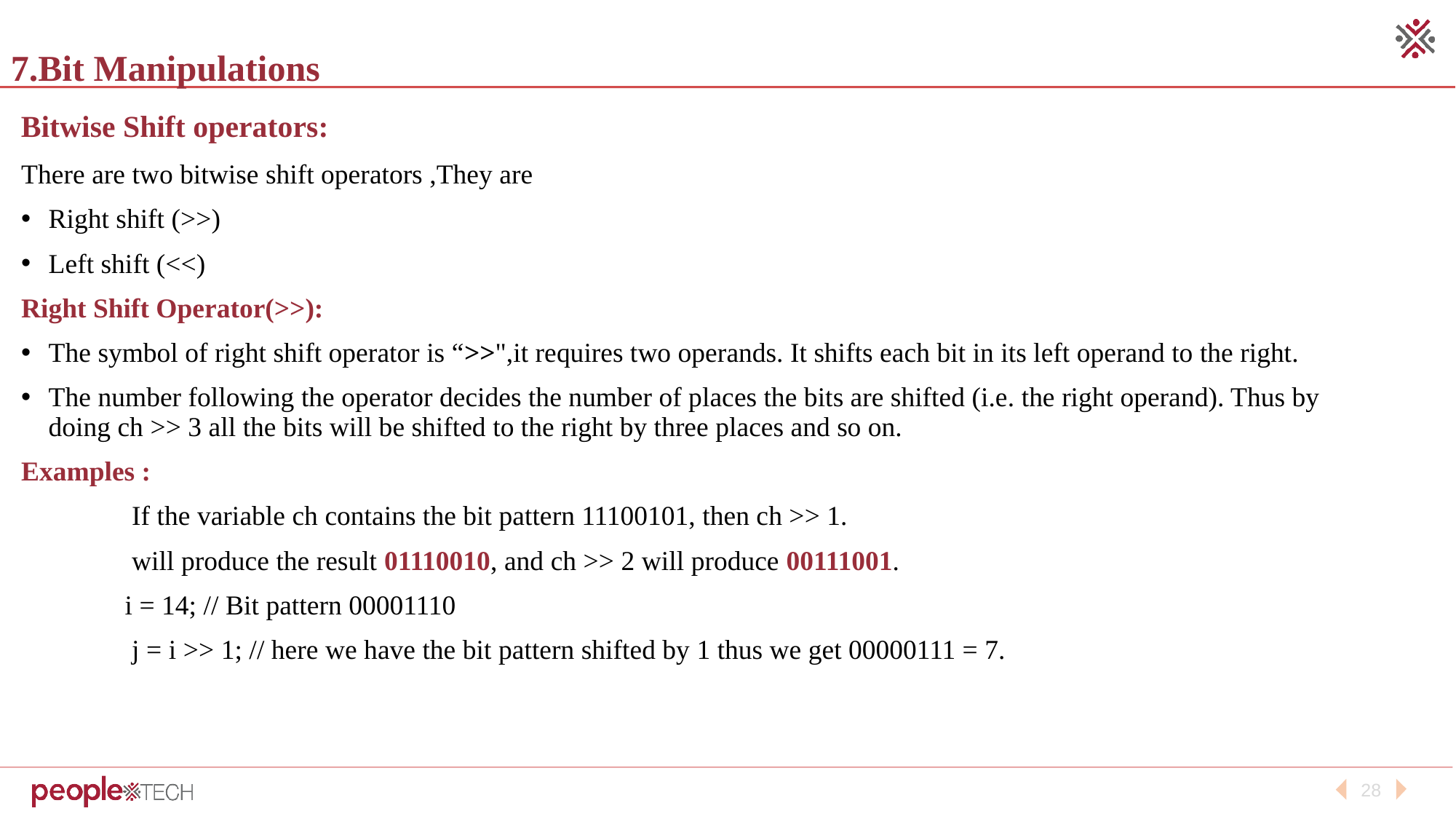

7.Bit Manipulations
Bitwise Shift operators:

There are two bitwise shift operators ,They are
Right shift (>>)
Left shift (<<)
Right Shift Operator(>>):
The symbol of right shift operator is “>>",it requires two operands. It shifts each bit in its left operand to the right.
The number following the operator decides the number of places the bits are shifted (i.e. the right operand). Thus by doing ch >> 3 all the bits will be shifted to the right by three places and so on.
Examples :
                If the variable ch contains the bit pattern 11100101, then ch >> 1.
                will produce the result 01110010, and ch >> 2 will produce 00111001.
               i = 14; // Bit pattern 00001110
                j = i >> 1; // here we have the bit pattern shifted by 1 thus we get 00000111 = 7.